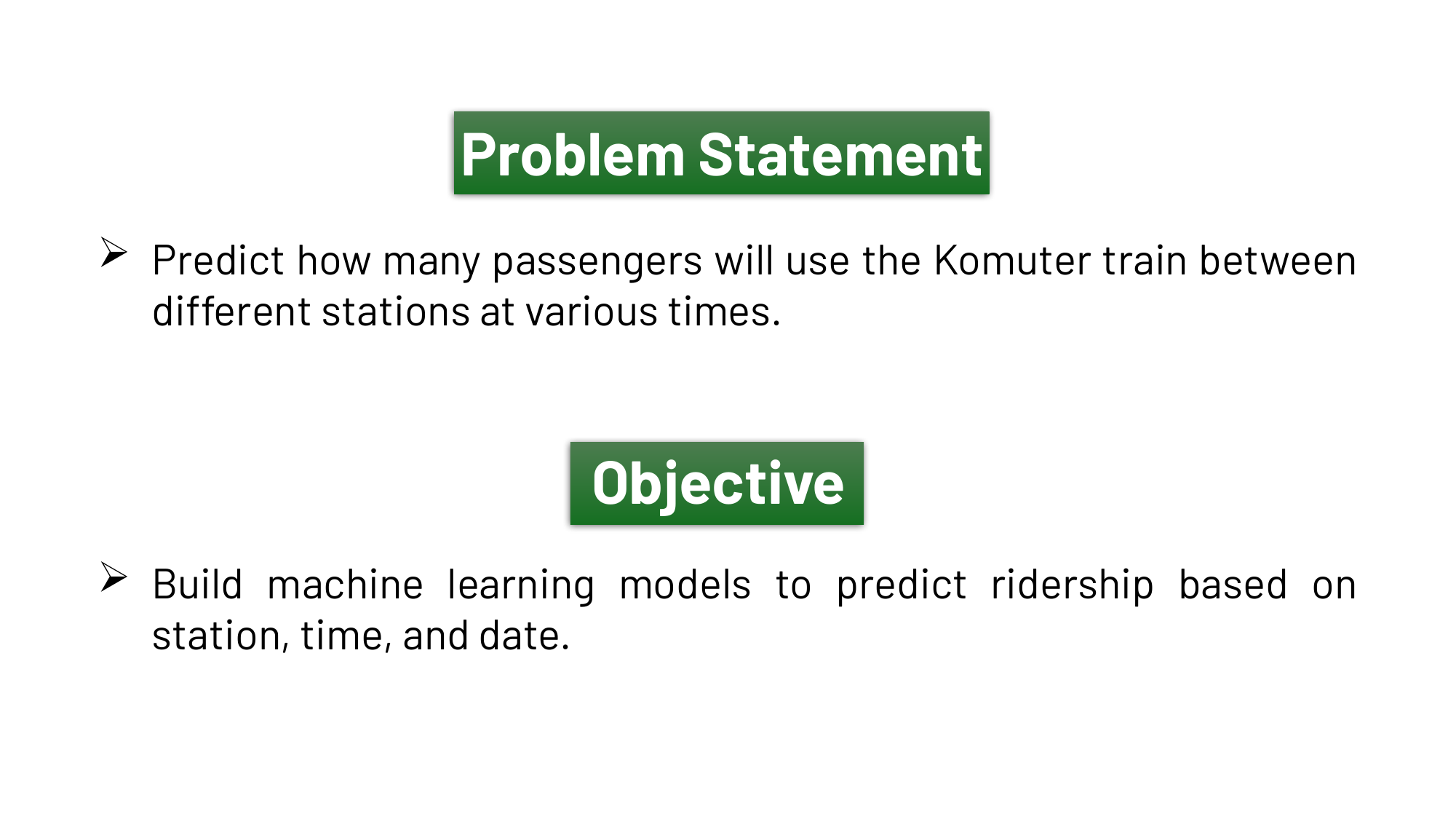

# Problem Statement

Predict how many passengers will use the Komuter train between different stations at various times.
Objective

Build machine learning models to predict ridership based on station, time, and date.